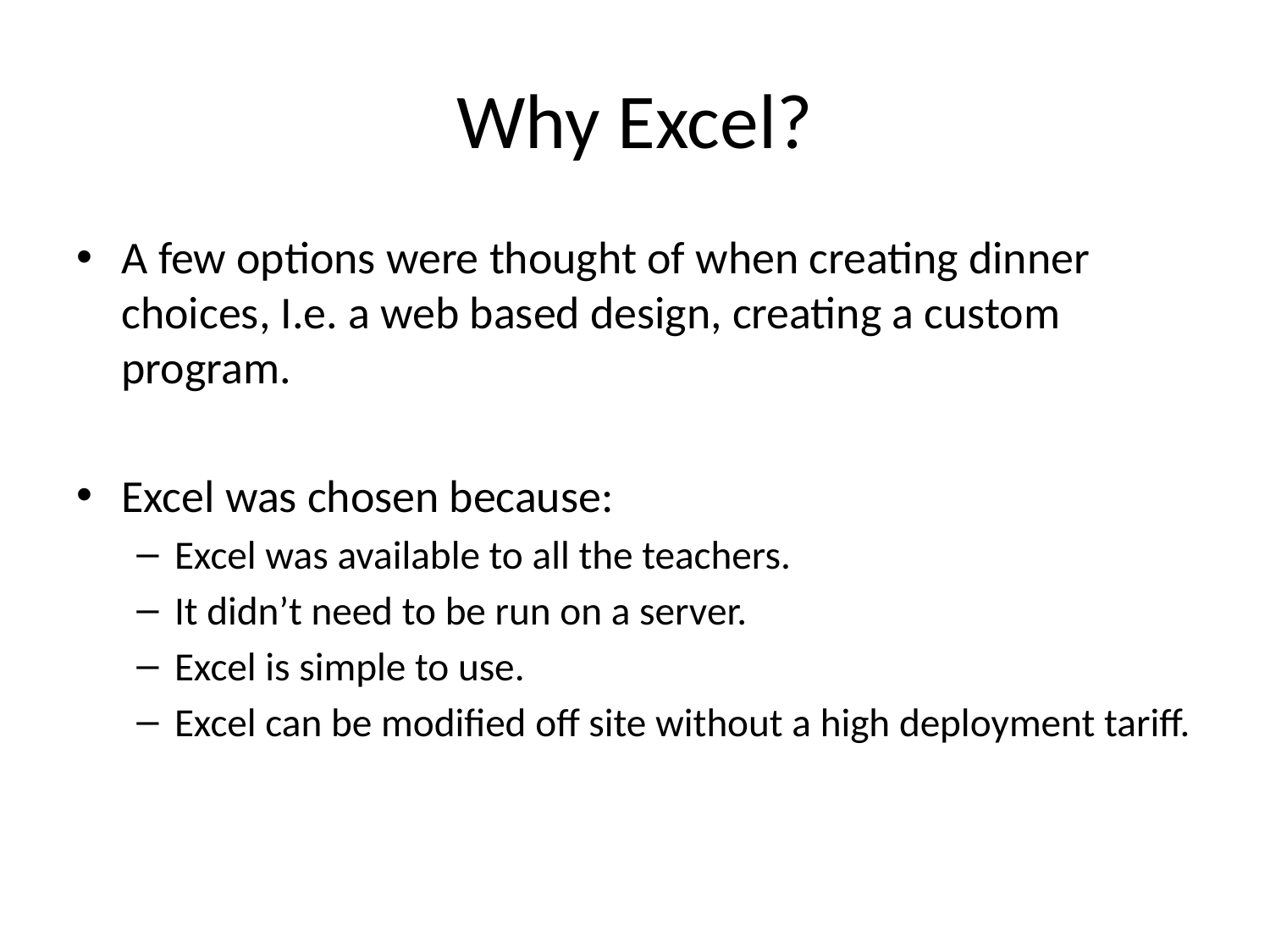

# Why Excel?
A few options were thought of when creating dinner choices, I.e. a web based design, creating a custom program.

Excel was chosen because:
Excel was available to all the teachers.
It didn’t need to be run on a server.
Excel is simple to use.
Excel can be modified off site without a high deployment tariff.